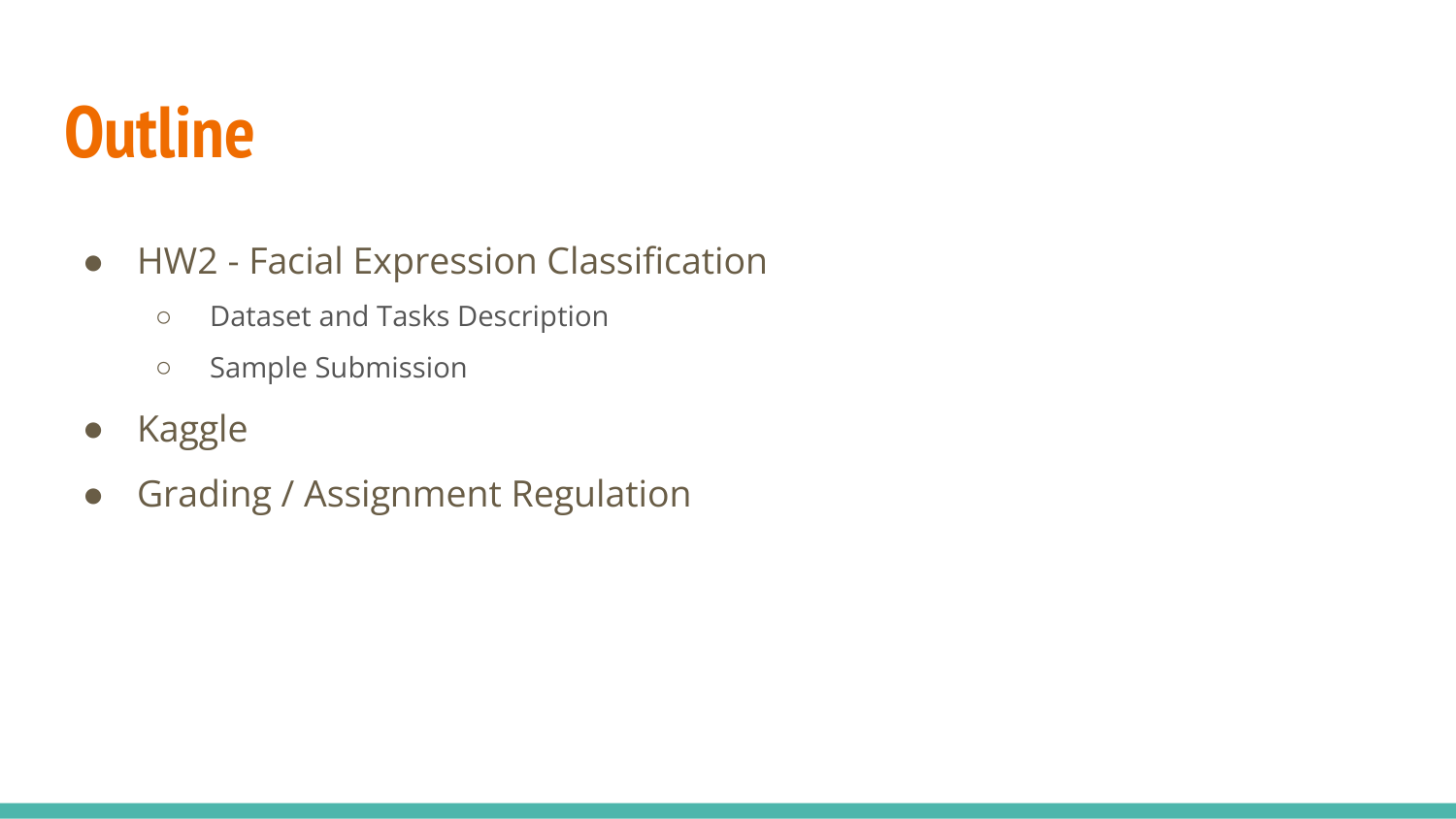

# Outline
HW2 - Facial Expression Classification
Dataset and Tasks Description
Sample Submission
Kaggle
Grading / Assignment Regulation